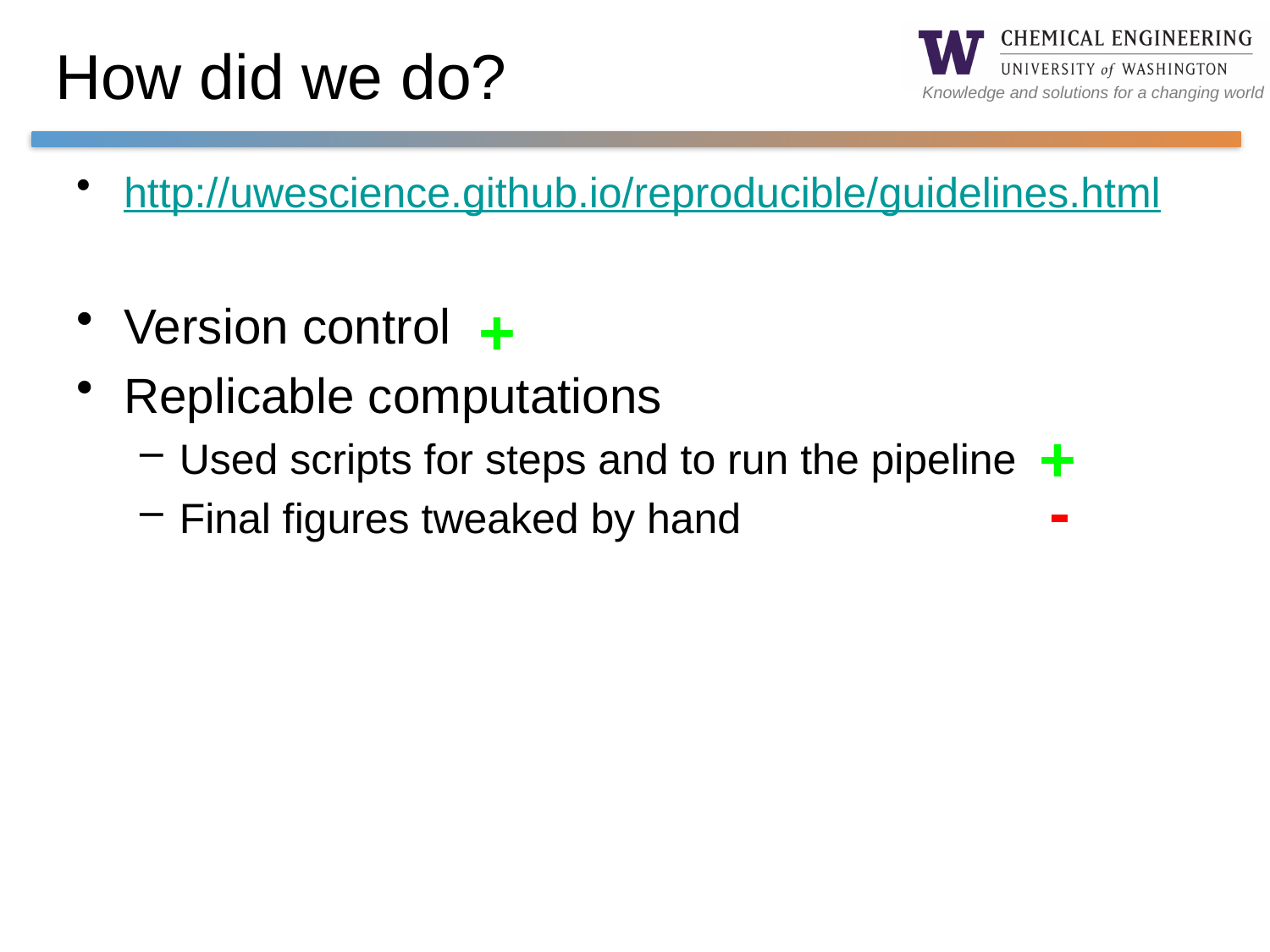

# How did we do?
http://uwescience.github.io/reproducible/guidelines.html

Version control
Replicable computations
Used scripts for steps and to run the pipeline
Final figures tweaked by hand
+
+
-